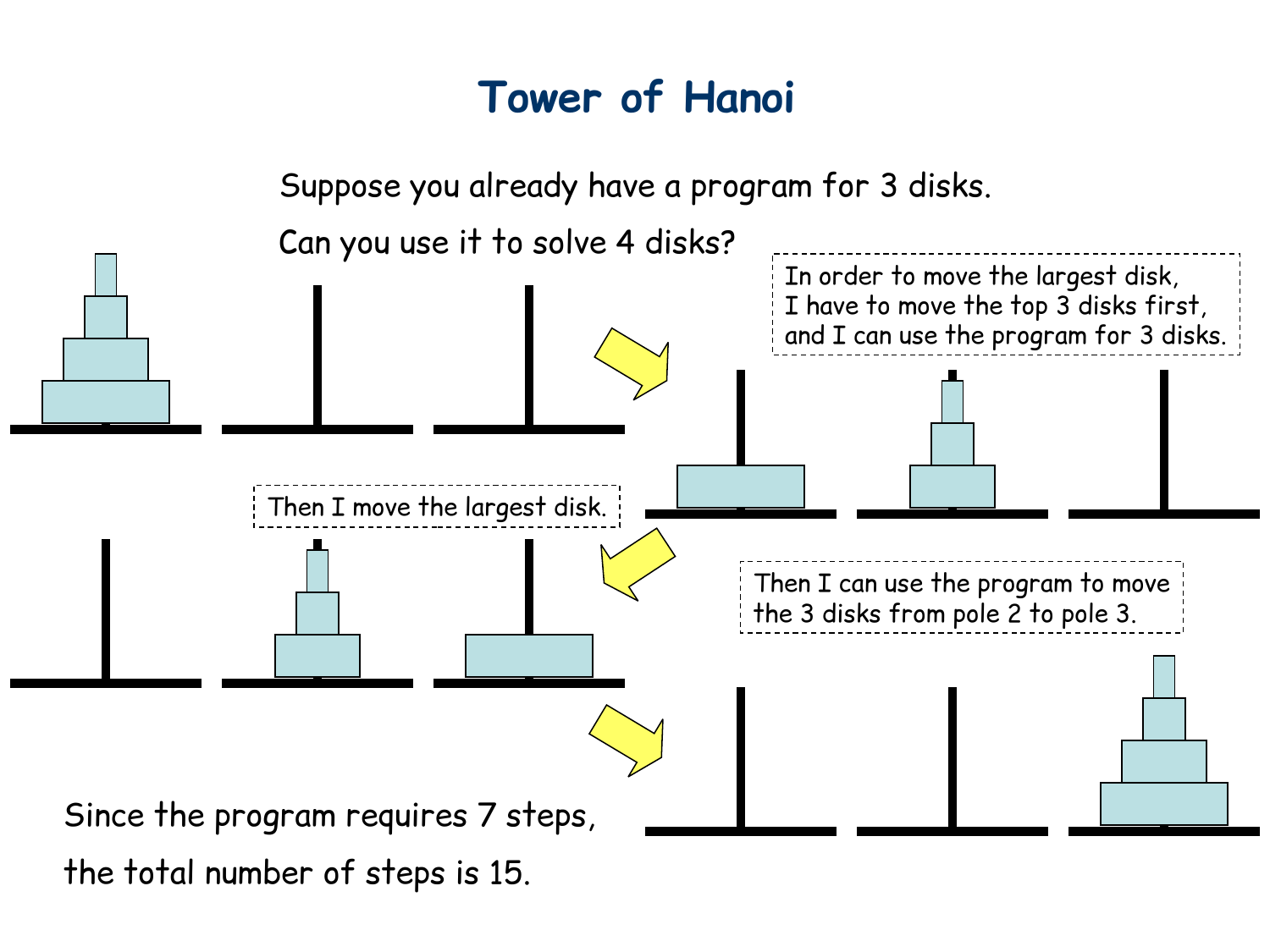

Tower of Hanoi
Suppose you already have a program for 3 disks.
Can you use it to solve 4 disks?

In order to move the largest disk,
I have to move the top 3 disks first,
and I can use the program for 3 disks.

Then I move the largest disk.

Then I can use the program to move
the 3 disks from pole 2 to pole 3.

Since the program requires 7 steps,
the total number of steps is 15.